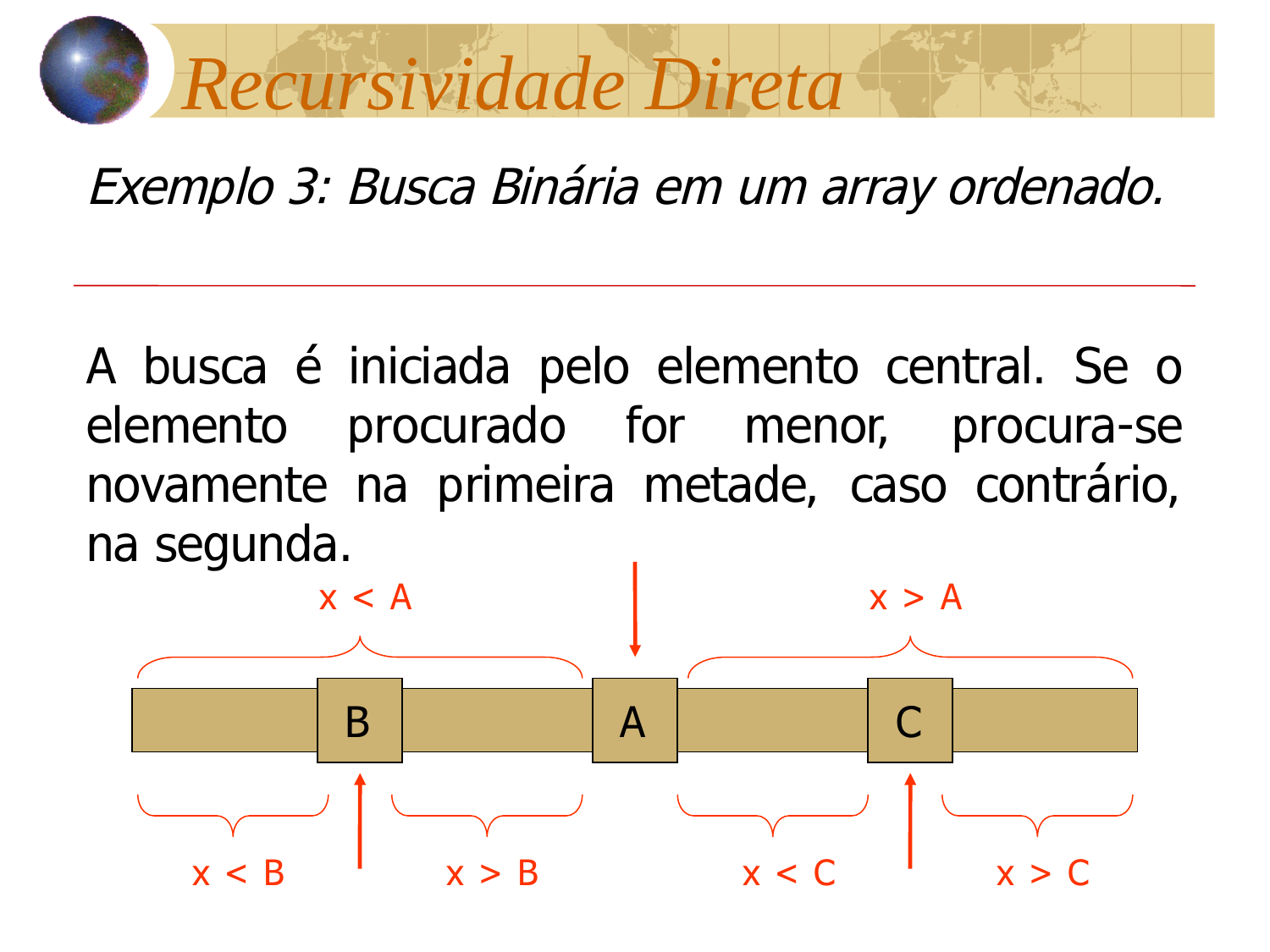

Recursividade Direta
Exemplo 3: Busca Binária em um array ordenado.

A busca é iniciada pelo elemento central. Se o elemento procurado for menor, procura-se novamente na primeira metade, caso contrário, na segunda.

x < A
x > A
A
B

x < B
x > B
C

x < C
x > C